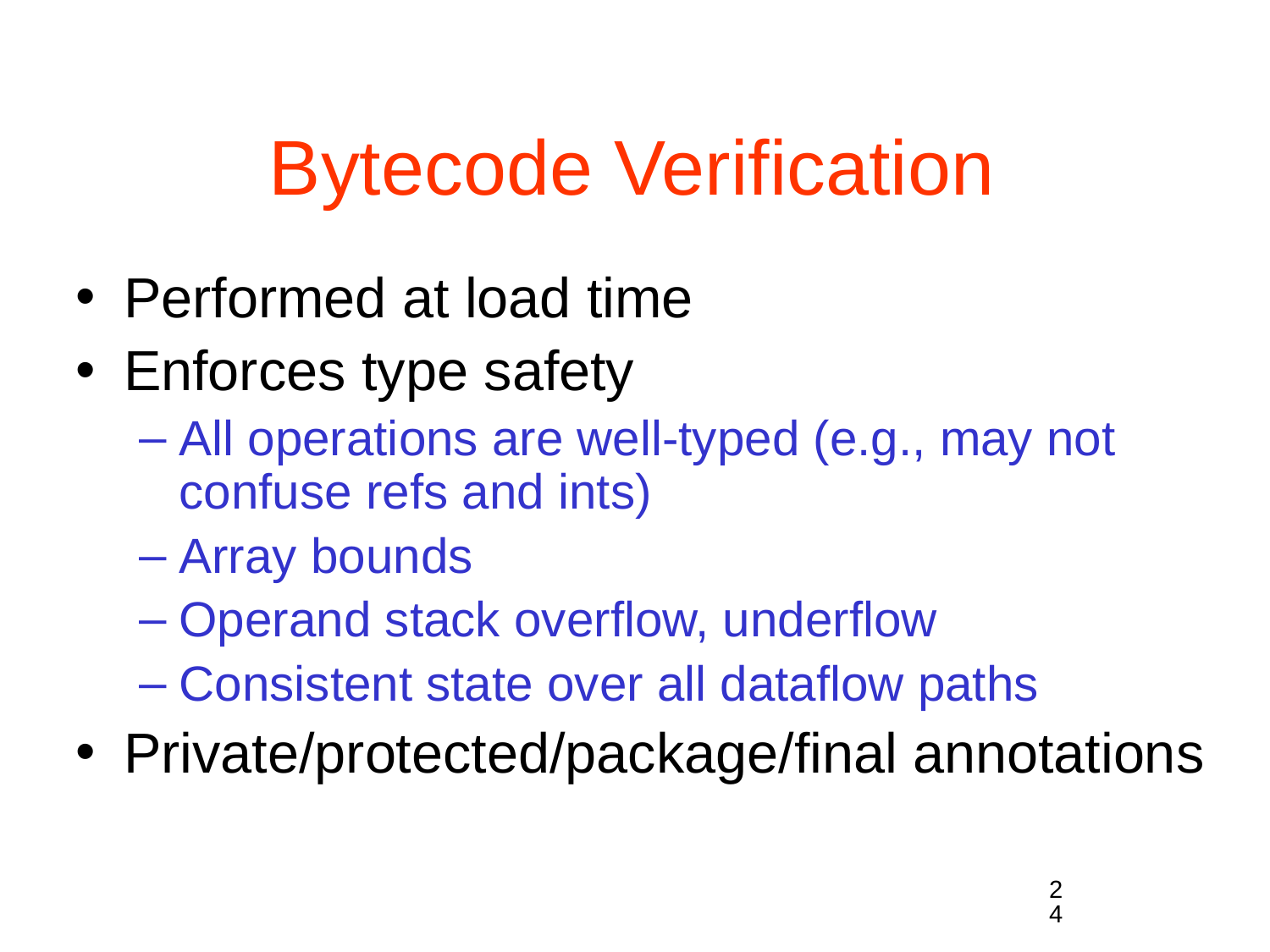

# Bytecode Verification
Performed at load time
Enforces type safety
All operations are well-typed (e.g., may not confuse refs and ints)
Array bounds
Operand stack overflow, underflow
Consistent state over all dataflow paths
Private/protected/package/final annotations
24